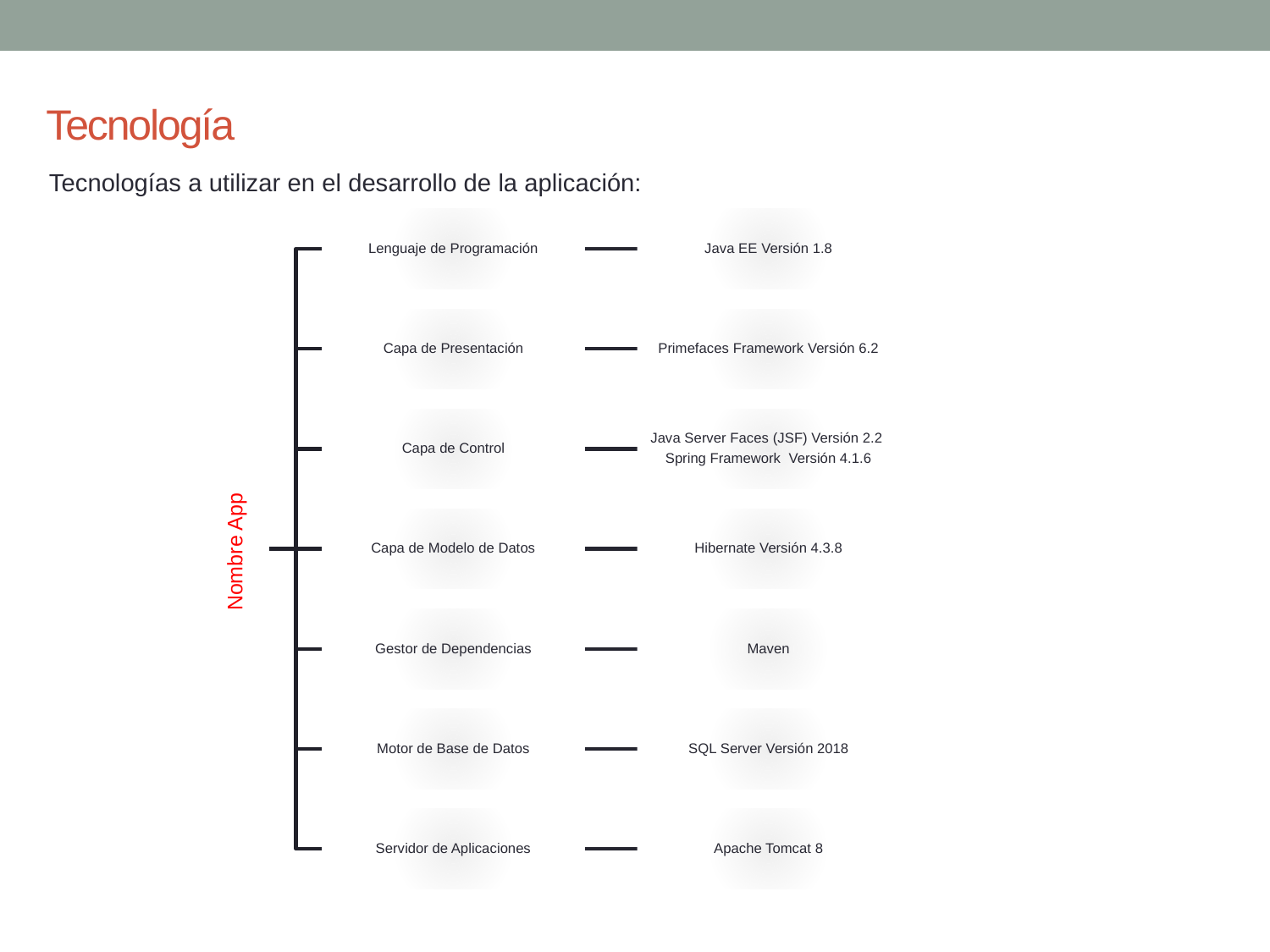

# Tecnología
Tecnologías a utilizar en el desarrollo de la aplicación:

Nombre App
Lenguaje de Programación
Java EE Versión 1.8
Capa de Presentación
Primefaces Framework Versión 6.2
Capa de Control
Java Server Faces (JSF) Versión 2.2
Spring Framework  Versión 4.1.6
Capa de Modelo de Datos
Hibernate Versión 4.3.8
Gestor de Dependencias
Maven
Motor de Base de Datos
SQL Server Versión 2018
Servidor de Aplicaciones
Apache Tomcat 8